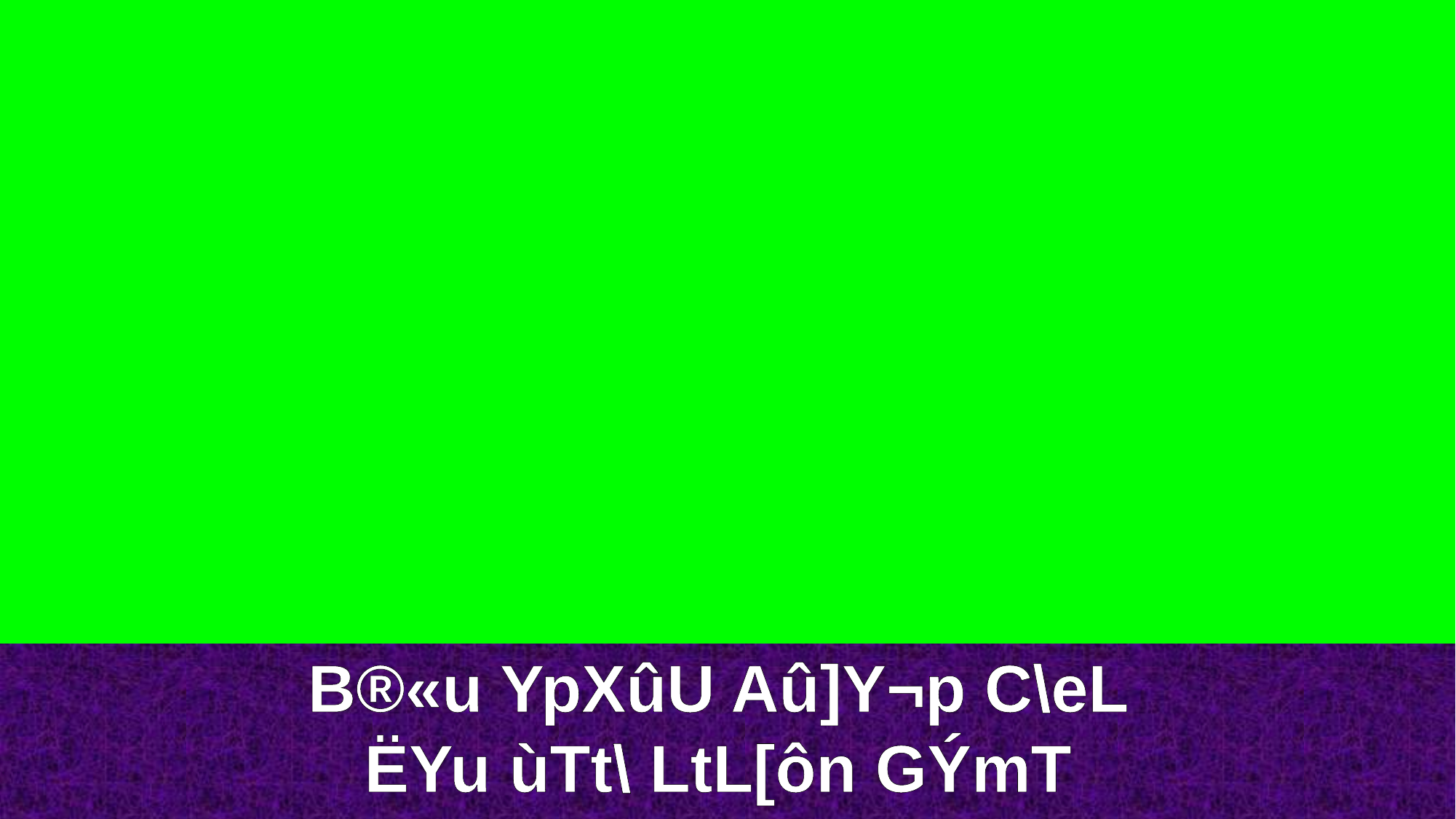

B®«u YpXûU Aû]Y¬p C\eL
ËYu ùTt\ LtL[ôn GÝmT